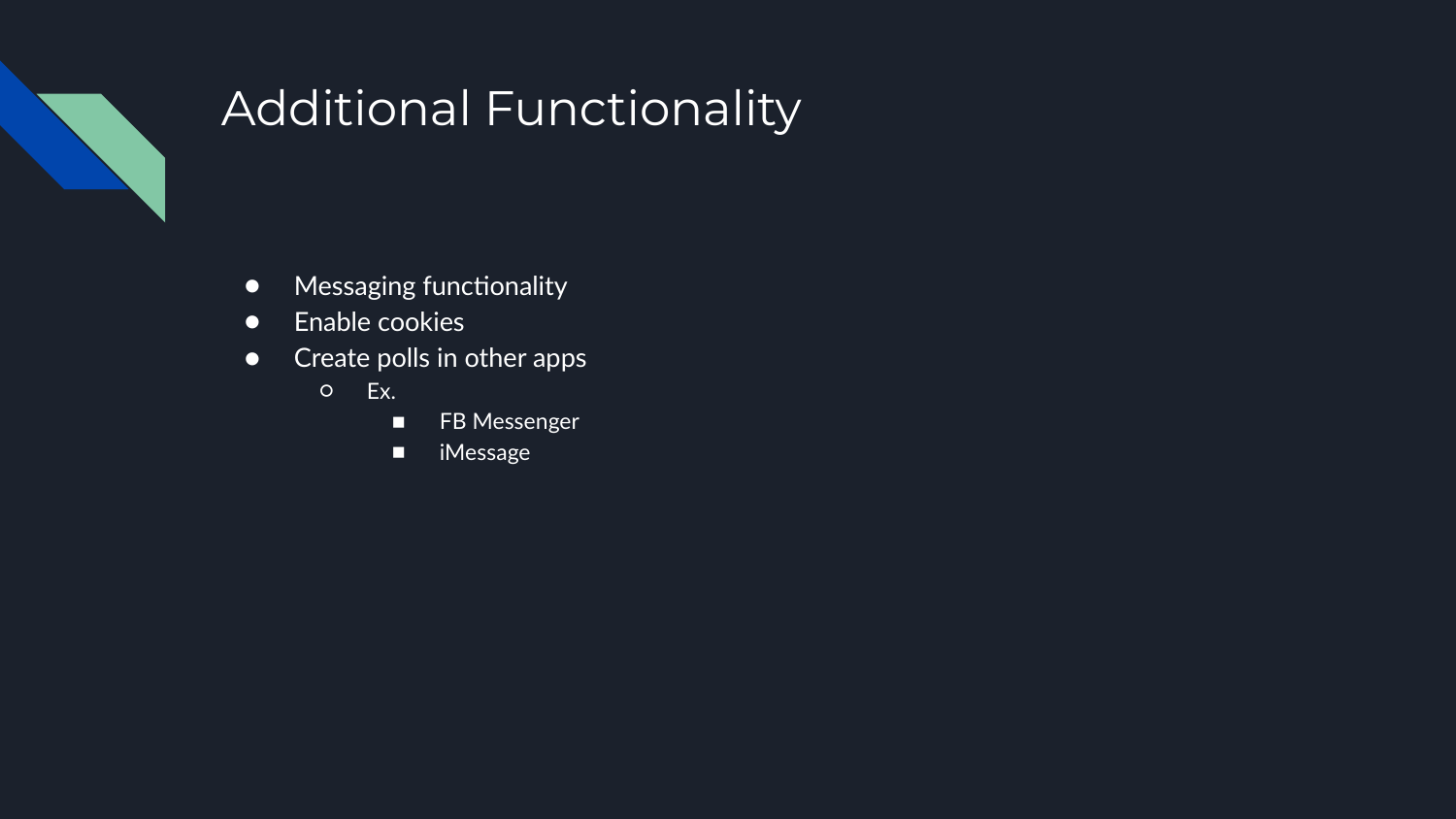

# Additional Functionality
Messaging functionality
Enable cookies
Create polls in other apps
Ex.
FB Messenger
iMessage